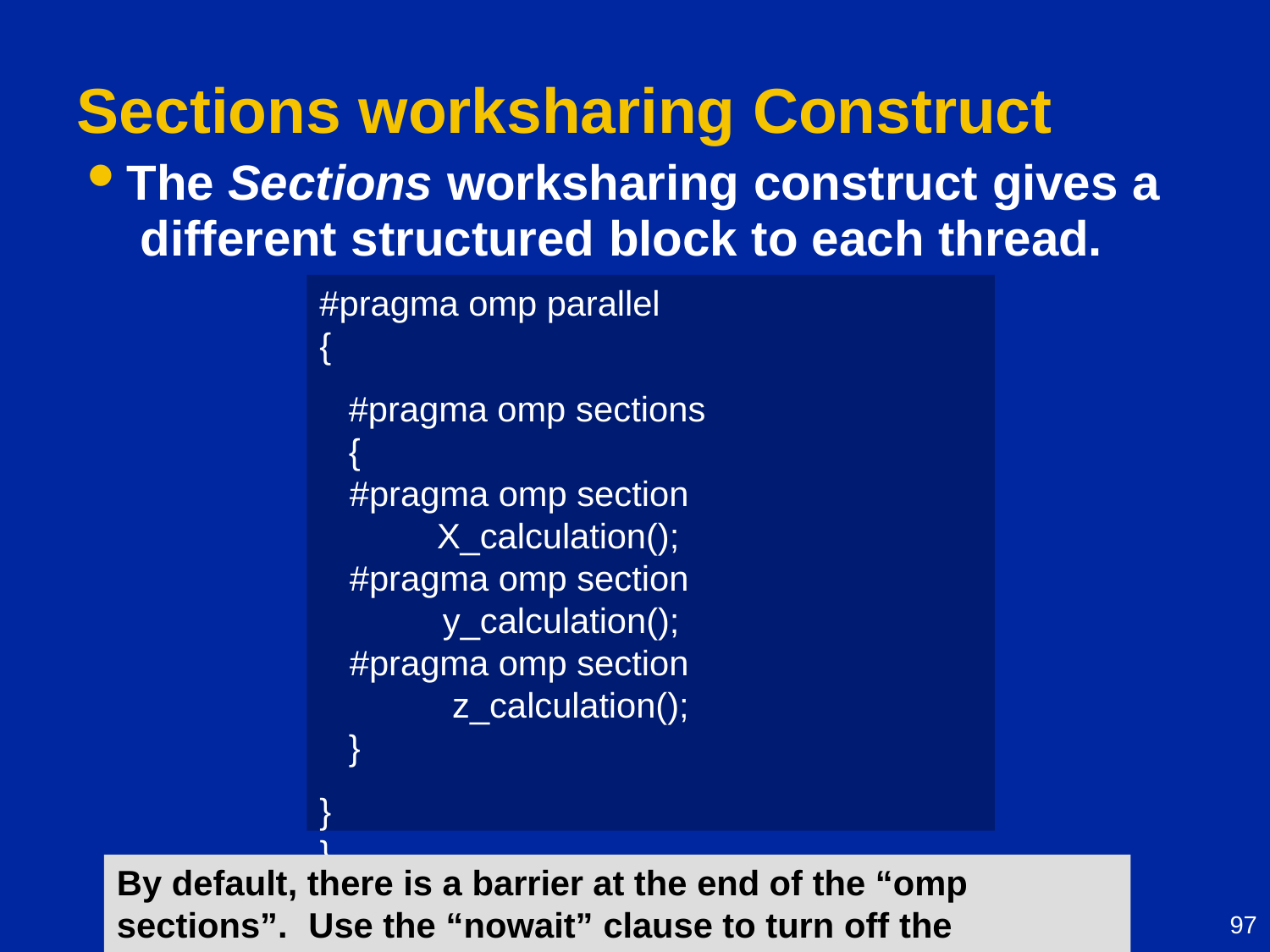

# Sections worksharing Construct
The Sections worksharing construct gives a  different structured block to each thread.
#pragma omp parallel
{
#pragma omp sections
{
#pragma omp section  X_calculation();  #pragma omp section  y_calculation();  #pragma omp section  z_calculation();
}
}
#pragma omp parallel
{
#pragma omp sections
{
#pragma omp section  X_calculation();  #pragma omp section  y_calculation();  #pragma omp section  z_calculation();
}
}

By default, there is a barrier at the end of the “omp  sections”.	Use the “nowait” clause to turn off the barrier.
97